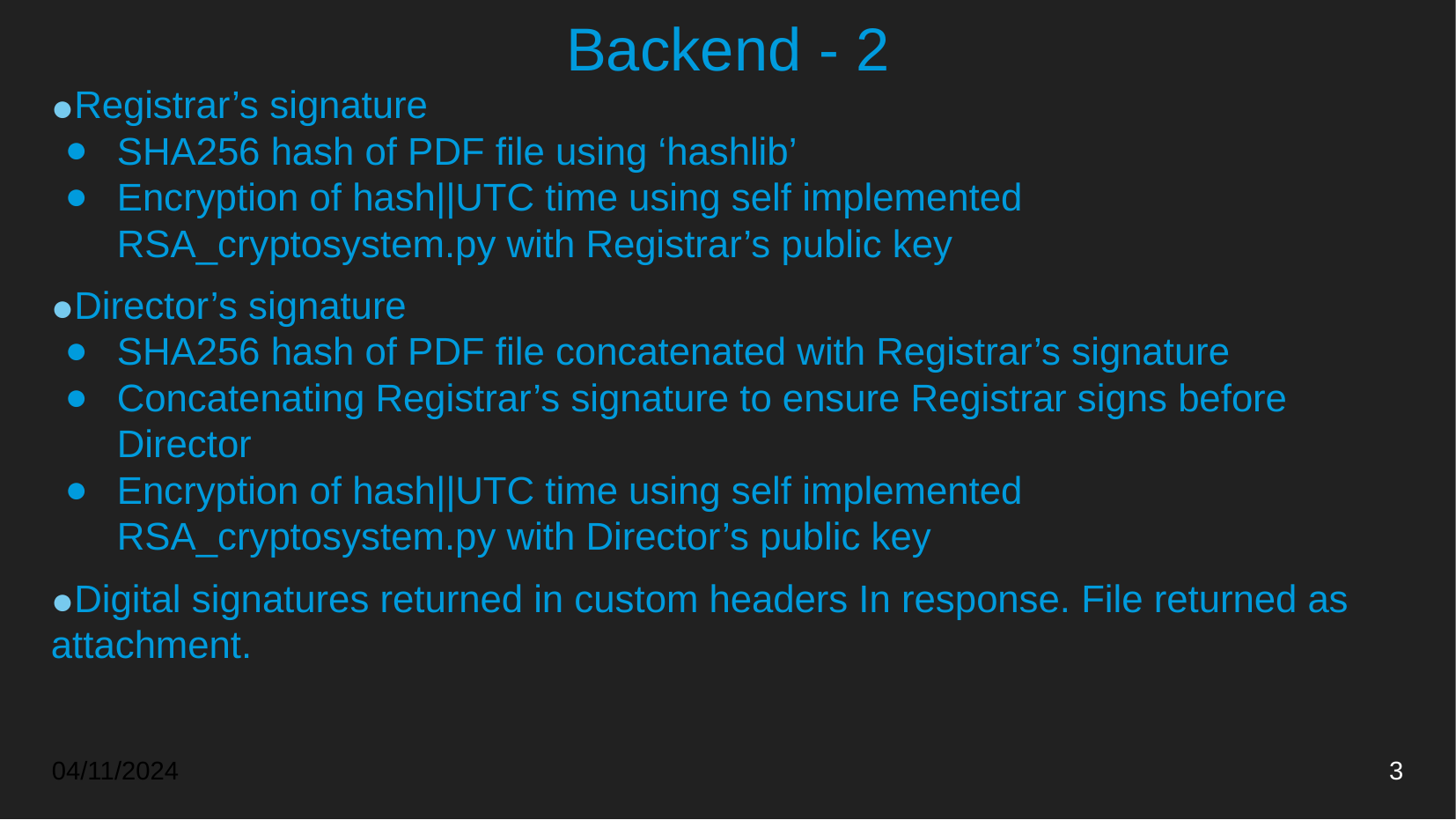

# Backend - 2
Registrar’s signature
SHA256 hash of PDF file using ‘hashlib’
Encryption of hash||UTC time using self implemented RSA_cryptosystem.py with Registrar’s public key
Director’s signature
SHA256 hash of PDF file concatenated with Registrar’s signature
Concatenating Registrar’s signature to ensure Registrar signs before Director
Encryption of hash||UTC time using self implemented RSA_cryptosystem.py with Director’s public key
Digital signatures returned in custom headers In response. File returned as attachment.
04/11/2024
3